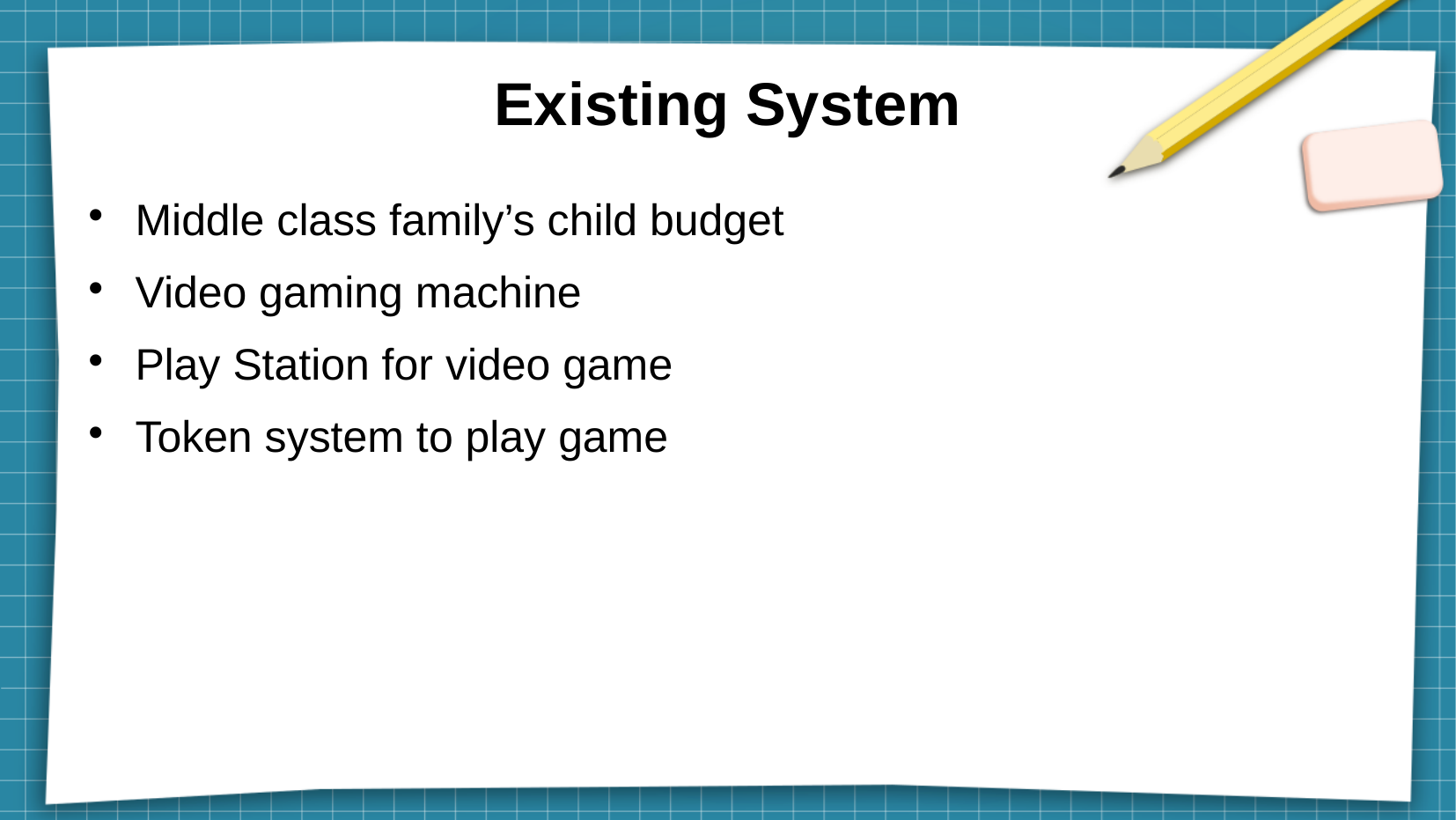

Existing System
Middle class family’s child budget
Video gaming machine
Play Station for video game
Token system to play game